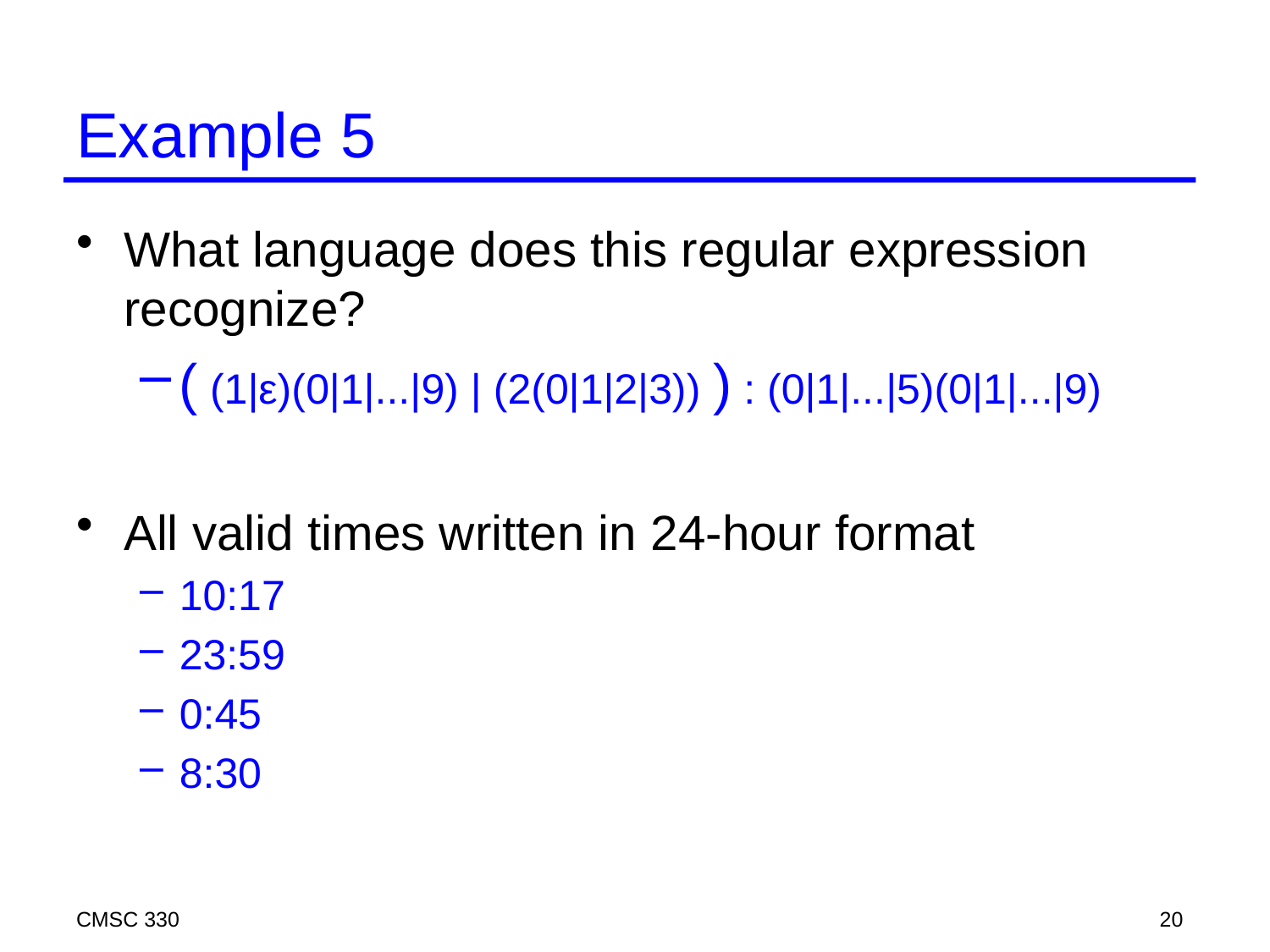

# Example 5
What language does this regular expression recognize?
( (1|ε)(0|1|...|9) | (2(0|1|2|3)) ) : (0|1|...|5)(0|1|...|9)

All valid times written in 24-hour format
10:17
23:59
0:45
8:30
CMSC 330
20